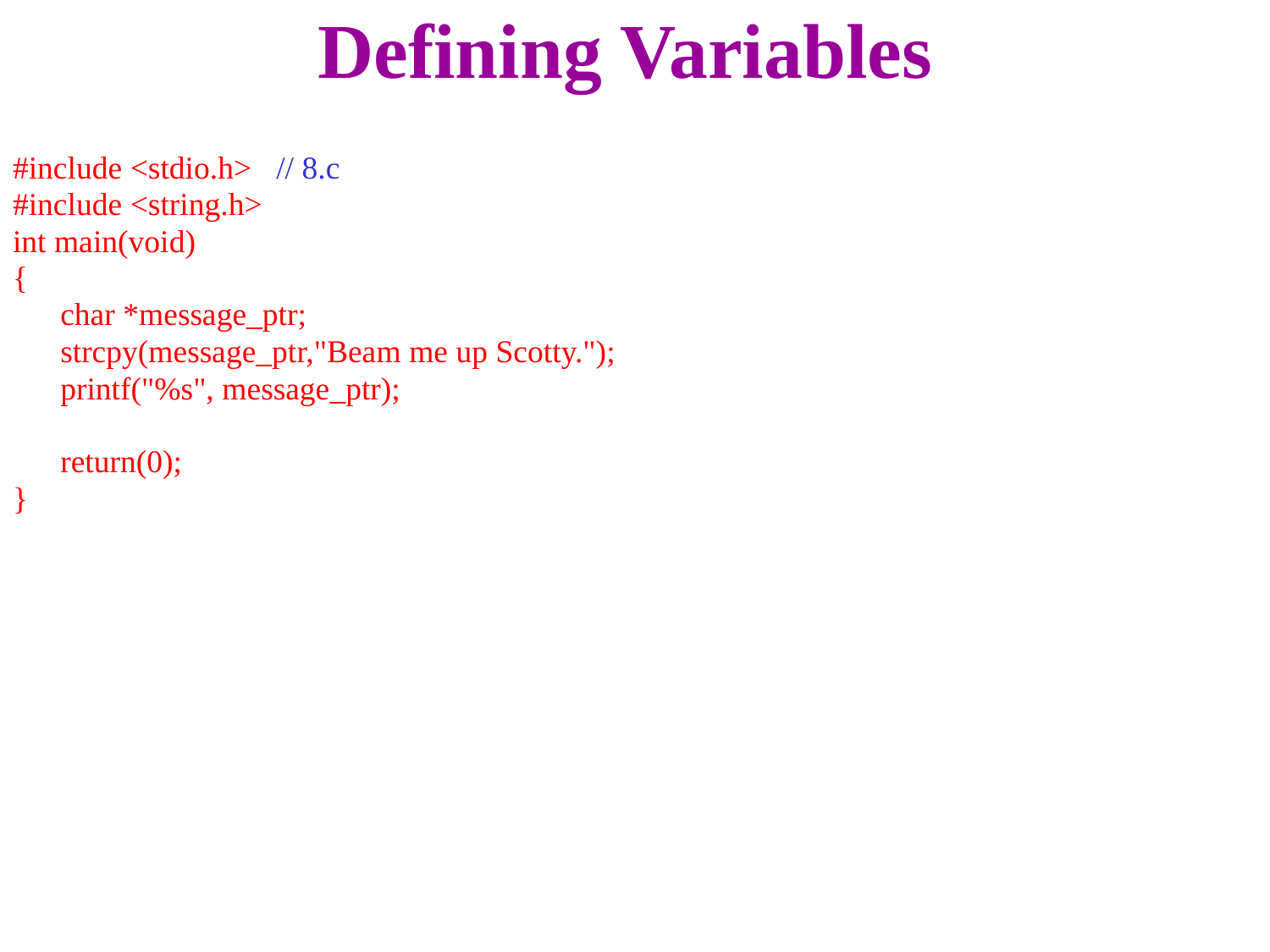

# Defining Variables
#include <stdio.h>   // 8.c
#include <string.h>
int main(void)
{
	char *message_ptr;
	strcpy(message_ptr,"Beam me up Scotty.");
 	printf("%s", message_ptr);

	return(0);
}